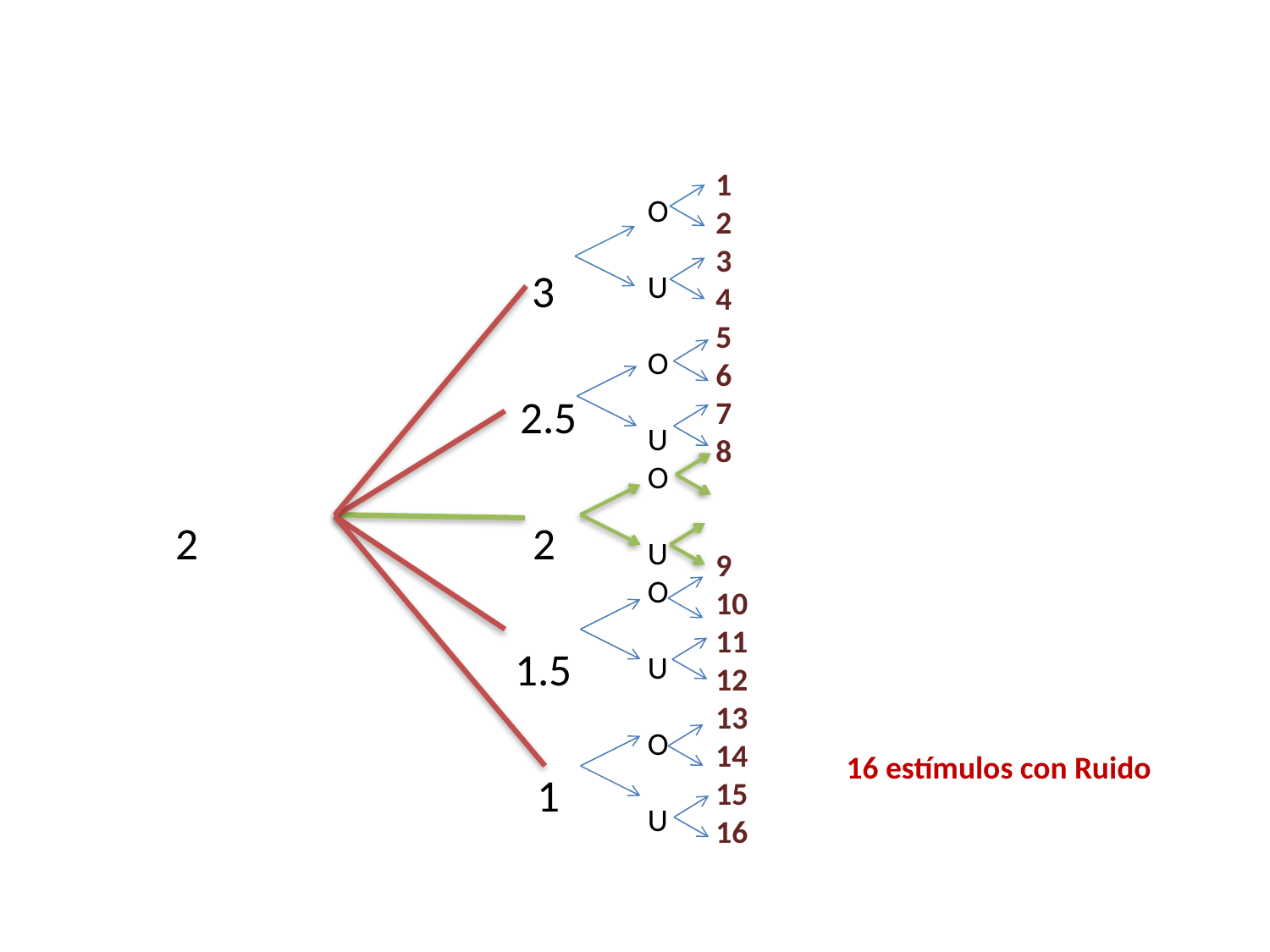

#
1
2
3
4
5
6
7
8

9
10
11
12
13
14
15
16
O

U

O

U
O

U
O

U

O

U

.                     3

 .                     2.5

             2

.                     1.5

.                      1

16 estímulos con Ruido